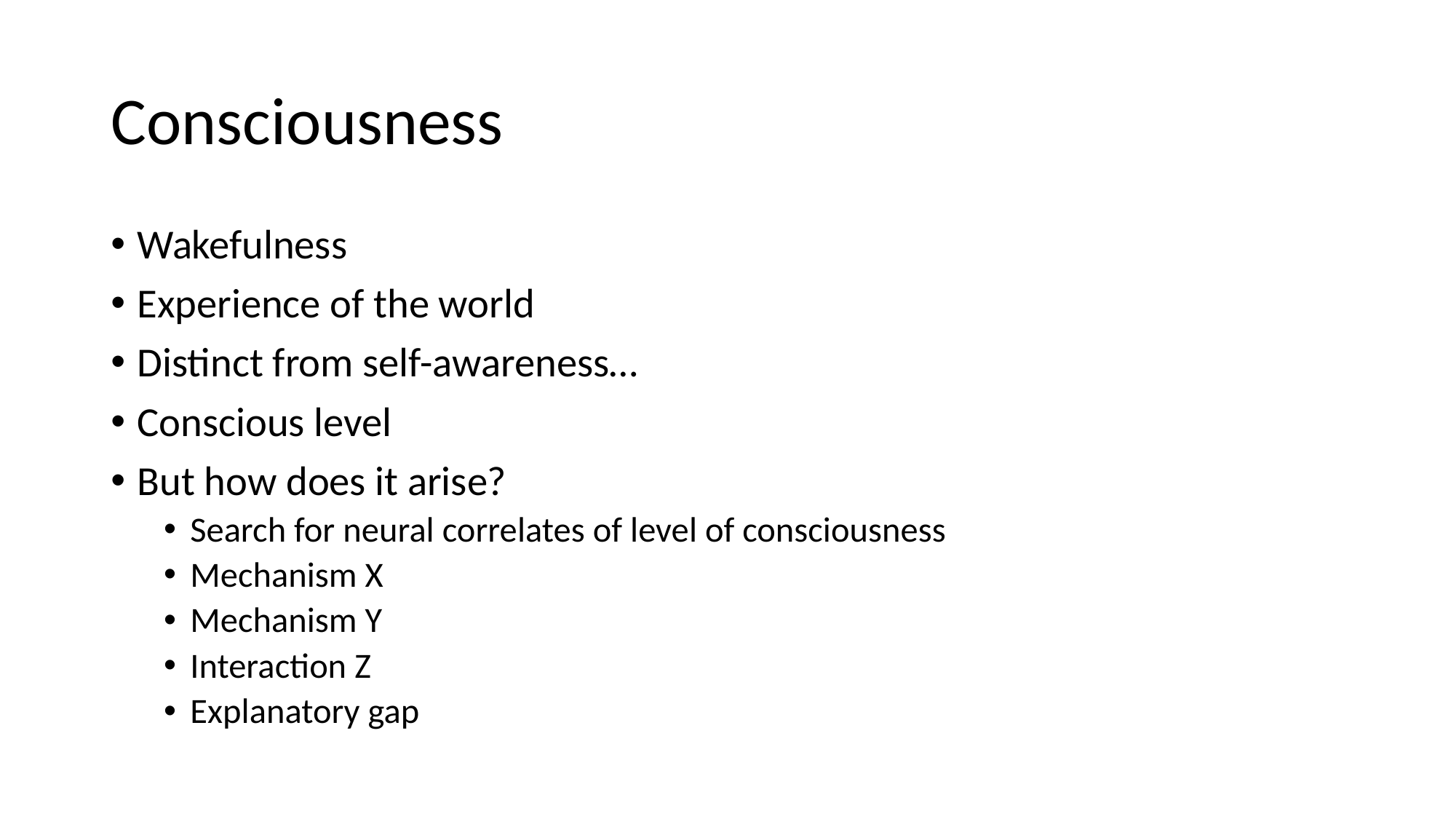

# Consciousness
Wakefulness
Experience of the world
Distinct from self-awareness…
Conscious level
But how does it arise?
Search for neural correlates of level of consciousness
Mechanism X
Mechanism Y
Interaction Z
Explanatory gap